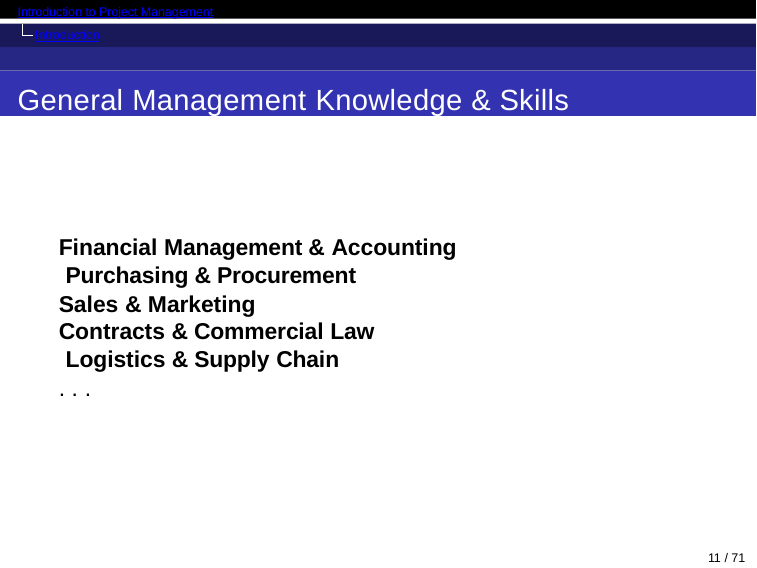

Introduction to Project Management

Introduction

General Management Knowledge & Skills
Financial Management & Accounting  Purchasing & Procurement
Sales & Marketing
Contracts & Commercial Law  Logistics & Supply Chain
. . .
11 / 71